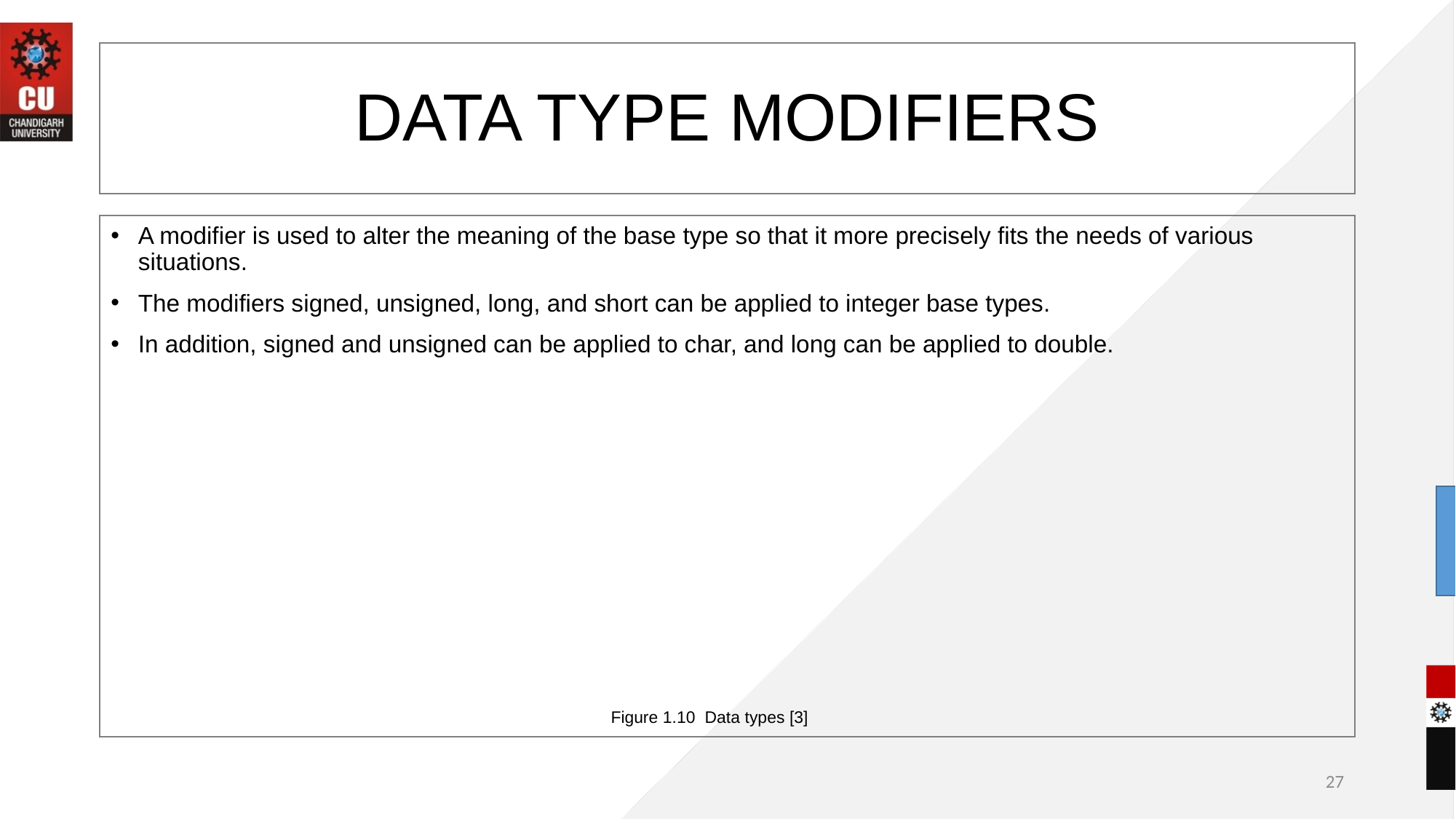

# DATA TYPE MODIFIERS

A modifier is used to alter the meaning of the base type so that it more precisely fits the needs of various situations.
The modifiers signed, unsigned, long, and short can be applied to integer base types.
In addition, signed and unsigned can be applied to char, and long can be applied to double.

Figure 1.10  Data types [3]
27